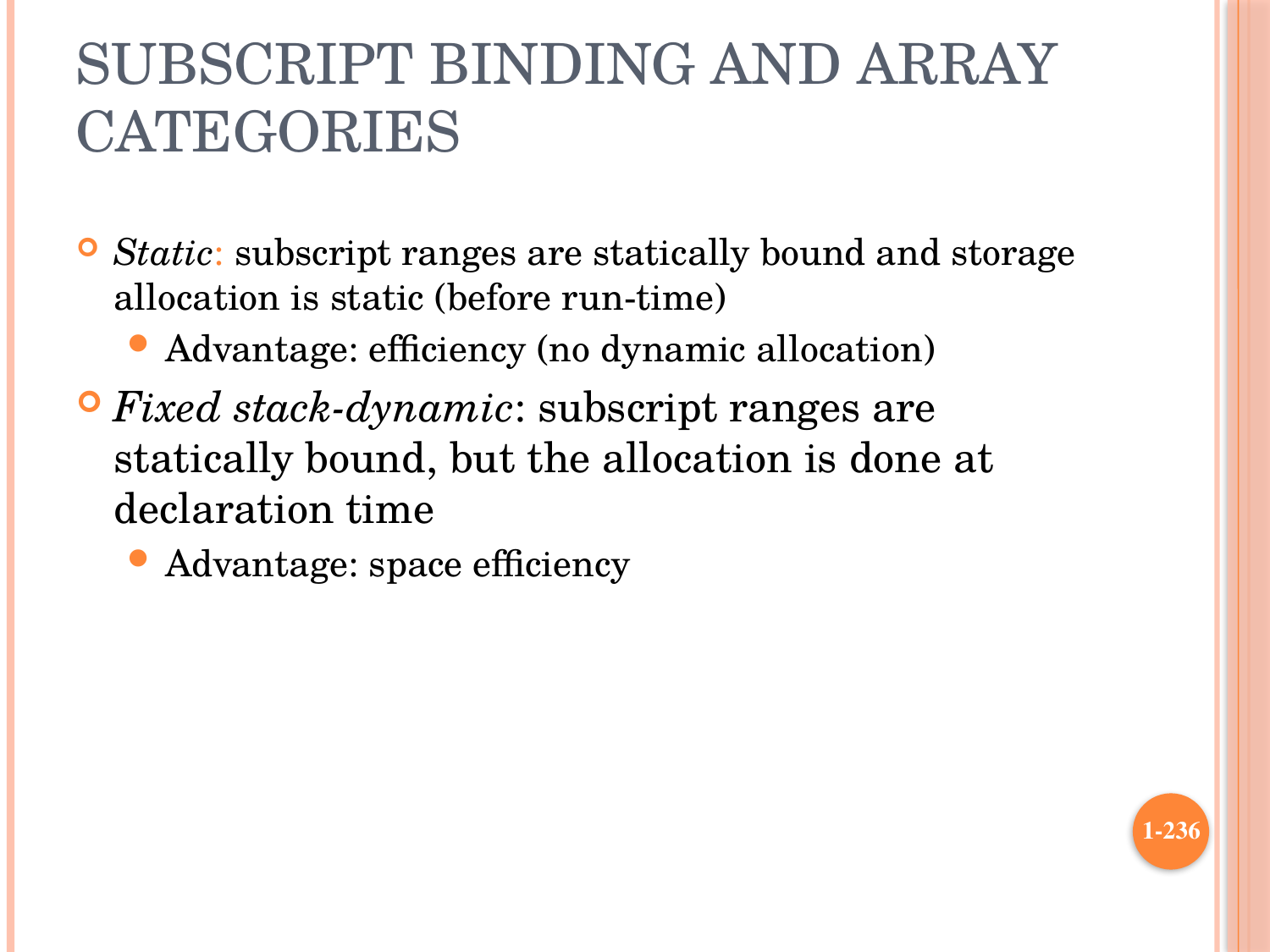

# Subscript Binding and Array Categories
Static: subscript ranges are statically bound and storage allocation is static (before run-time)
Advantage: efficiency (no dynamic allocation)
Fixed stack-dynamic: subscript ranges are statically bound, but the allocation is done at declaration time
Advantage: space efficiency

1-236